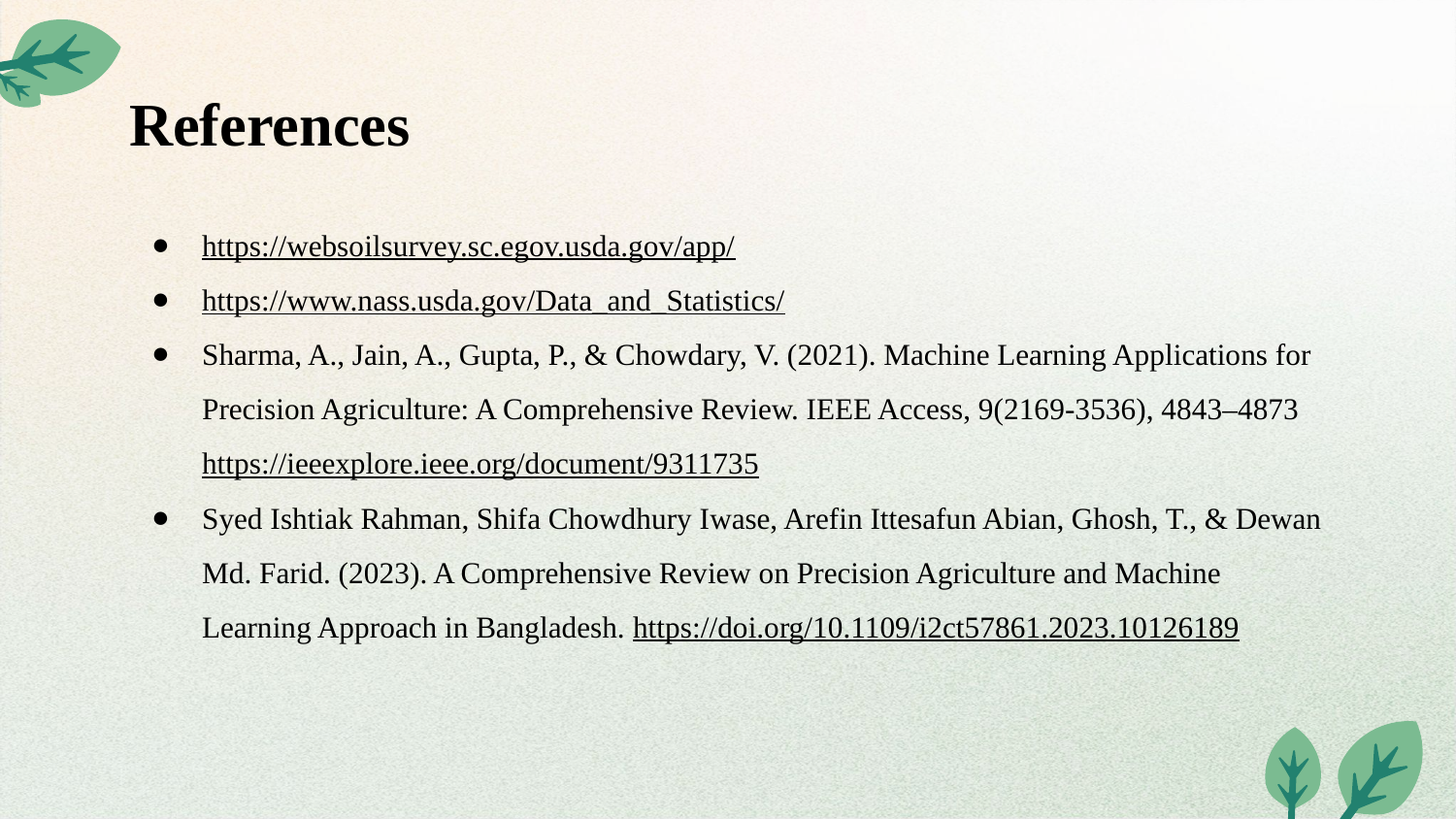

# References
https://websoilsurvey.sc.egov.usda.gov/app/
https://www.nass.usda.gov/Data_and_Statistics/
Sharma, A., Jain, A., Gupta, P., & Chowdary, V. (2021). Machine Learning Applications for Precision Agriculture: A Comprehensive Review. IEEE Access, 9(2169-3536), 4843–4873 https://ieeexplore.ieee.org/document/9311735
Syed Ishtiak Rahman, Shifa Chowdhury Iwase, Arefin Ittesafun Abian, Ghosh, T., & Dewan Md. Farid. (2023). A Comprehensive Review on Precision Agriculture and Machine Learning Approach in Bangladesh. https://doi.org/10.1109/i2ct57861.2023.10126189